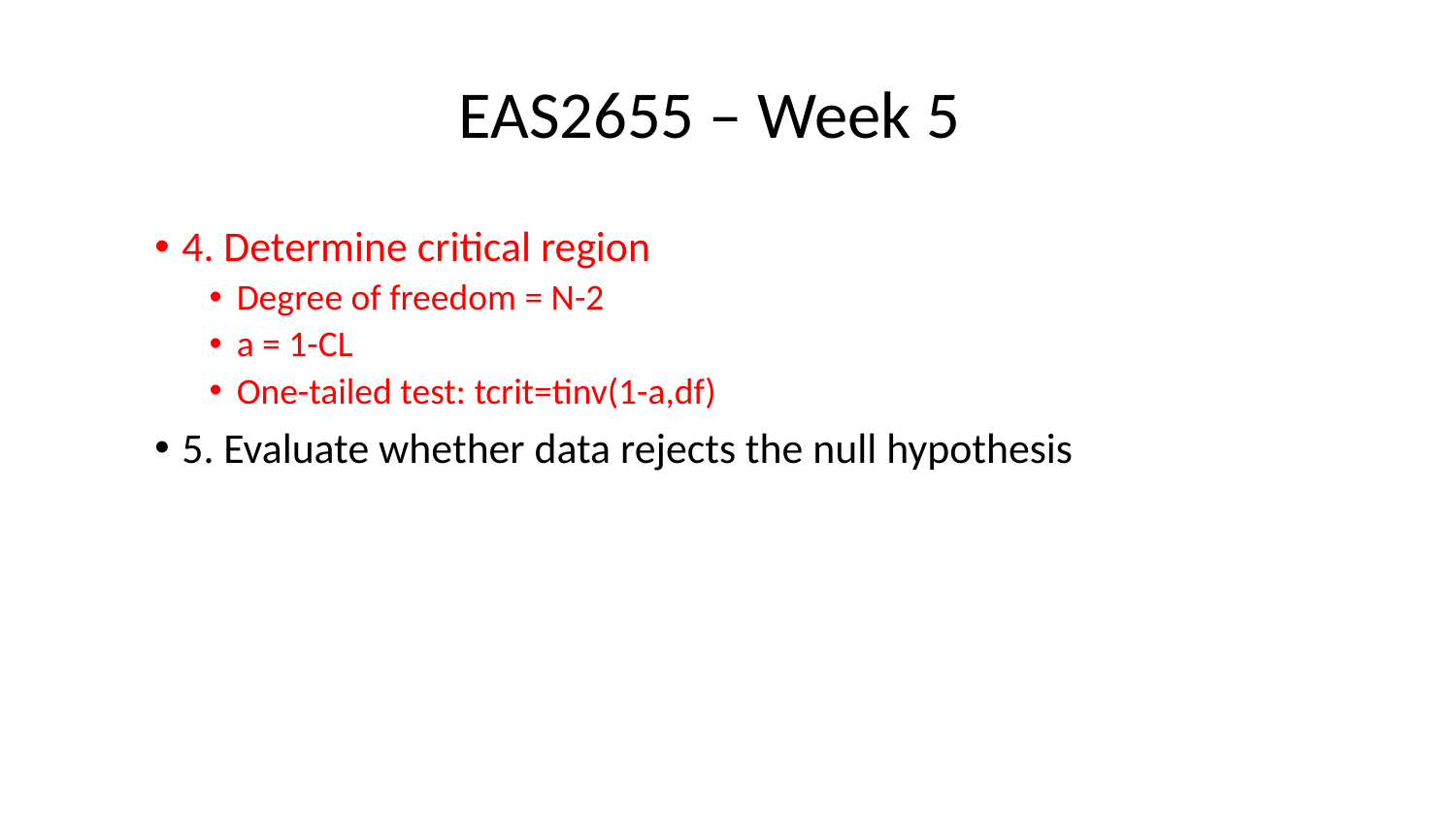

# EAS2655 – Week 5
4. Determine critical region
Degree of freedom = N-2
a = 1-CL
One-tailed test: tcrit=tinv(1-a,df)
5. Evaluate whether data rejects the null hypothesis